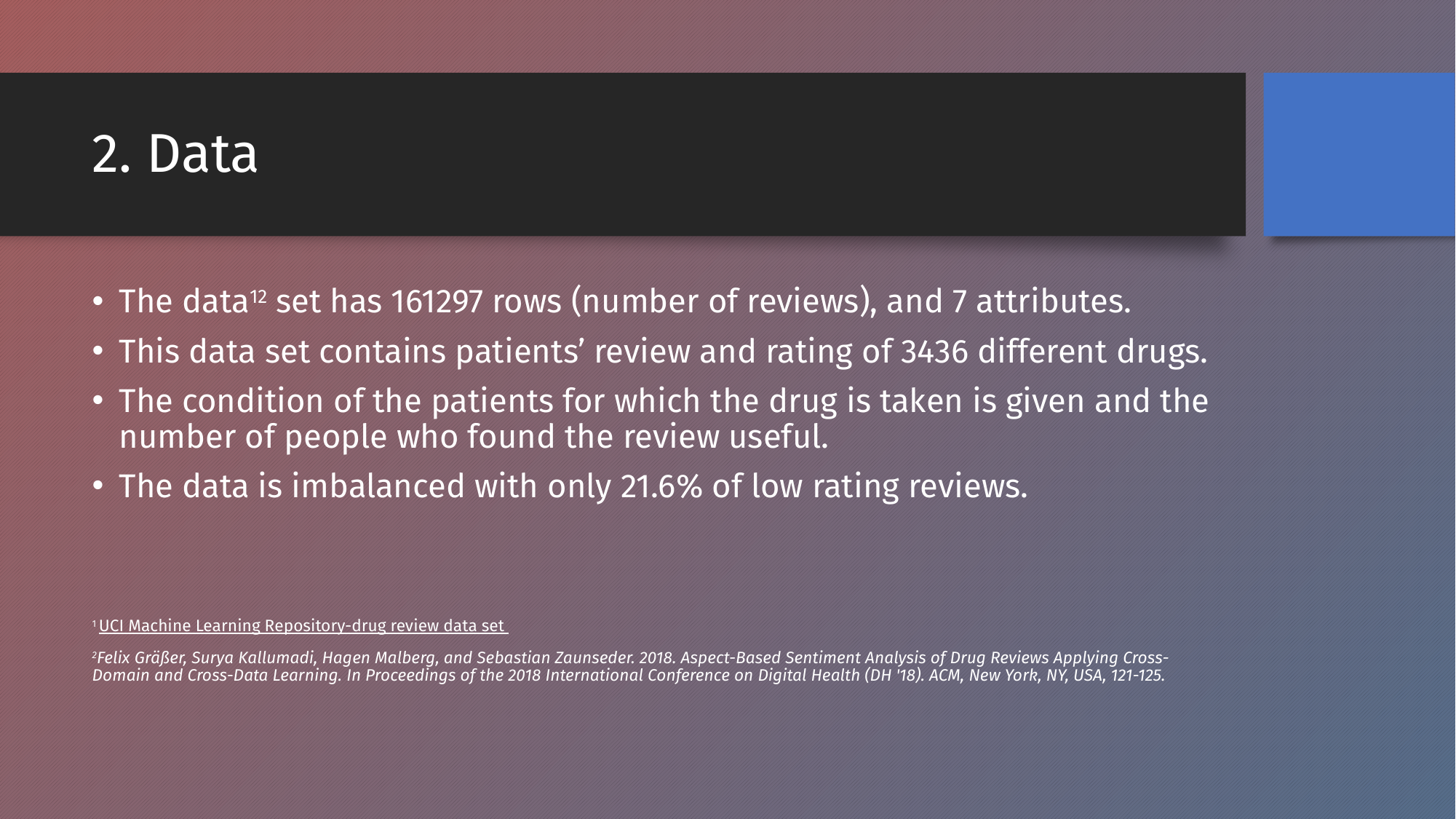

# 2. Data
The data12 set has 161297 rows (number of reviews), and 7 attributes.
This data set contains patients’ review and rating of 3436 different drugs.
The condition of the patients for which the drug is taken is given and the number of people who found the review useful.
The data is imbalanced with only 21.6% of low rating reviews.

1 UCI Machine Learning Repository-drug review data set
2Felix Gräßer, Surya Kallumadi, Hagen Malberg, and Sebastian Zaunseder. 2018. Aspect-Based Sentiment Analysis of Drug Reviews Applying Cross-Domain and Cross-Data Learning. In Proceedings of the 2018 International Conference on Digital Health (DH '18). ACM, New York, NY, USA, 121-125.